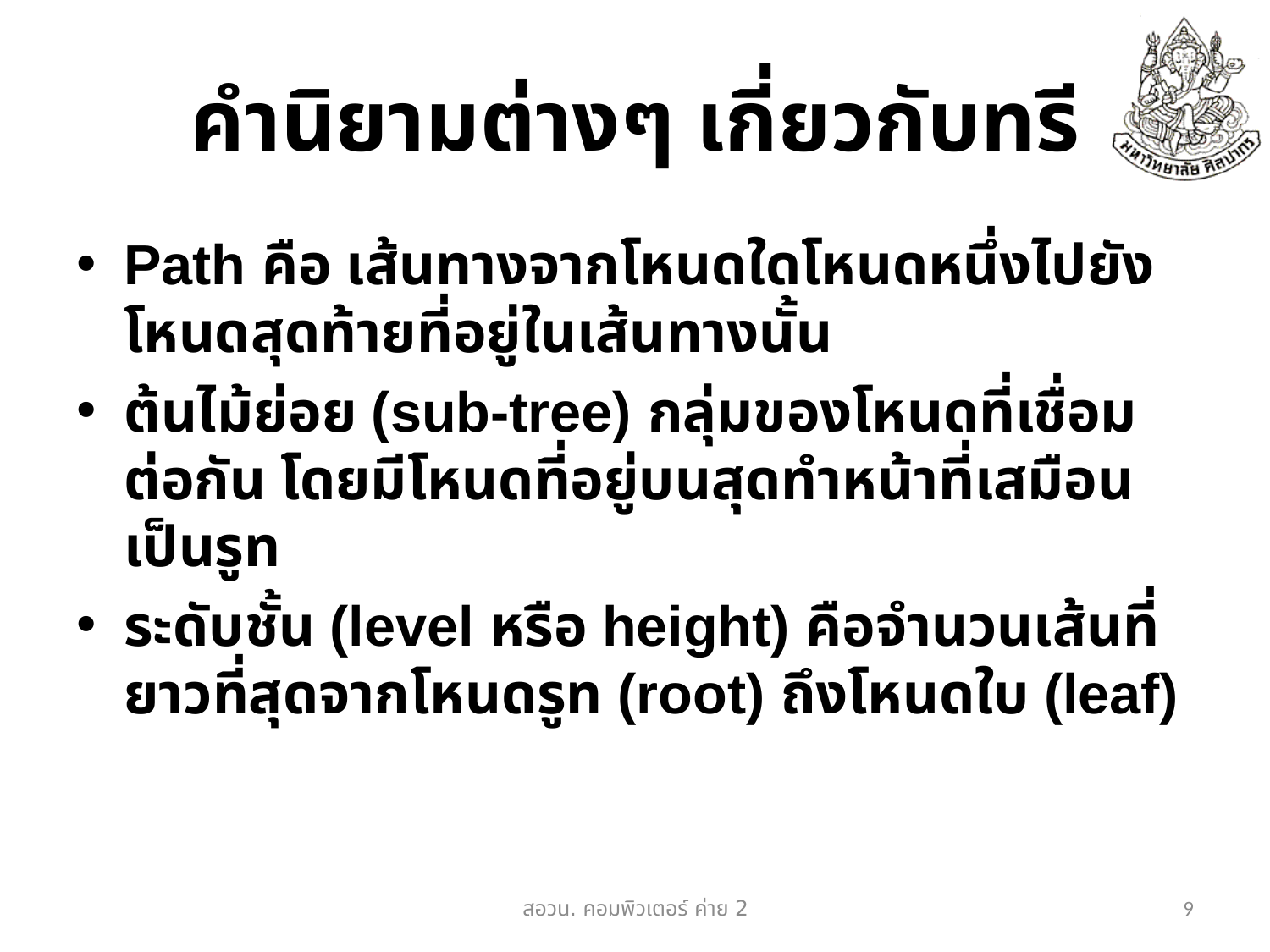

# คำนิยามต่างๆ เกี่ยวกับทรี
Path คือ เส้นทางจากโหนดใดโหนดหนึ่งไปยังโหนดสุดท้ายที่อยู่ในเส้นทางนั้น
ต้นไม้ย่อย (sub-tree) กลุ่มของโหนดที่เชื่อมต่อกัน โดยมีโหนดที่อยู่บนสุดทำหน้าที่เสมือนเป็นรูท
ระดับชั้น (level หรือ height) คือจำนวนเส้นที่ยาวที่สุดจากโหนดรูท (root) ถึงโหนดใบ (leaf)
สอวน. คอมพิวเตอร์​ ค่าย 2
9